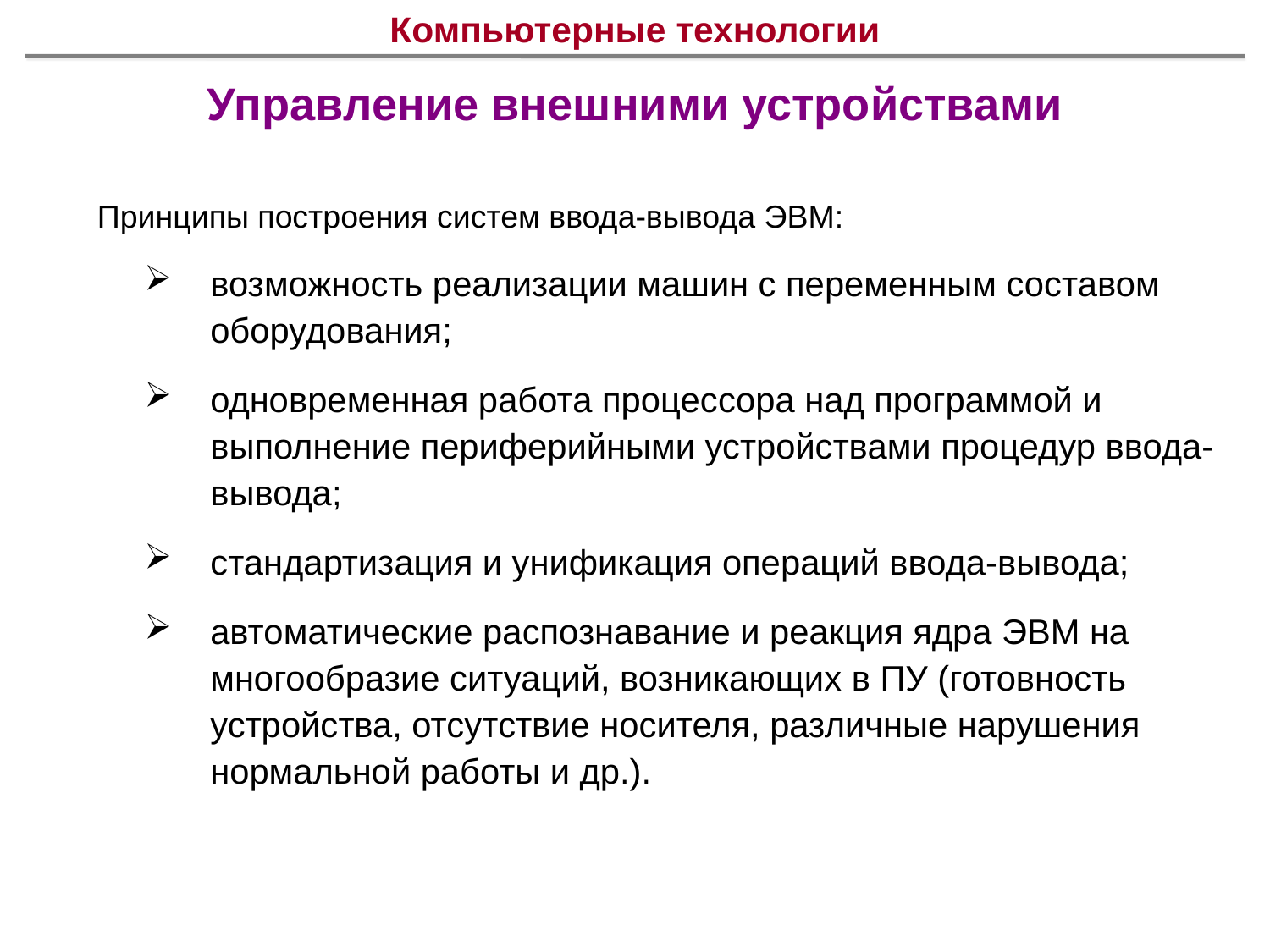

# Компьютерные технологии

Управление внешними устройствами
Принципы построения систем ввода-вывода ЭВМ:
возможность реализации машин с переменным составом оборудования;
одновременная работа процессора над программой и выполнение периферийными устройствами процедур ввода-вывода;
стандартизация и унификация операций ввода-вывода;
автоматические распознавание и реакция ядра ЭВМ на многообразие ситуаций, возникающих в ПУ (готовность устройства, отсутствие носителя, различные нарушения нормальной работы и др.).